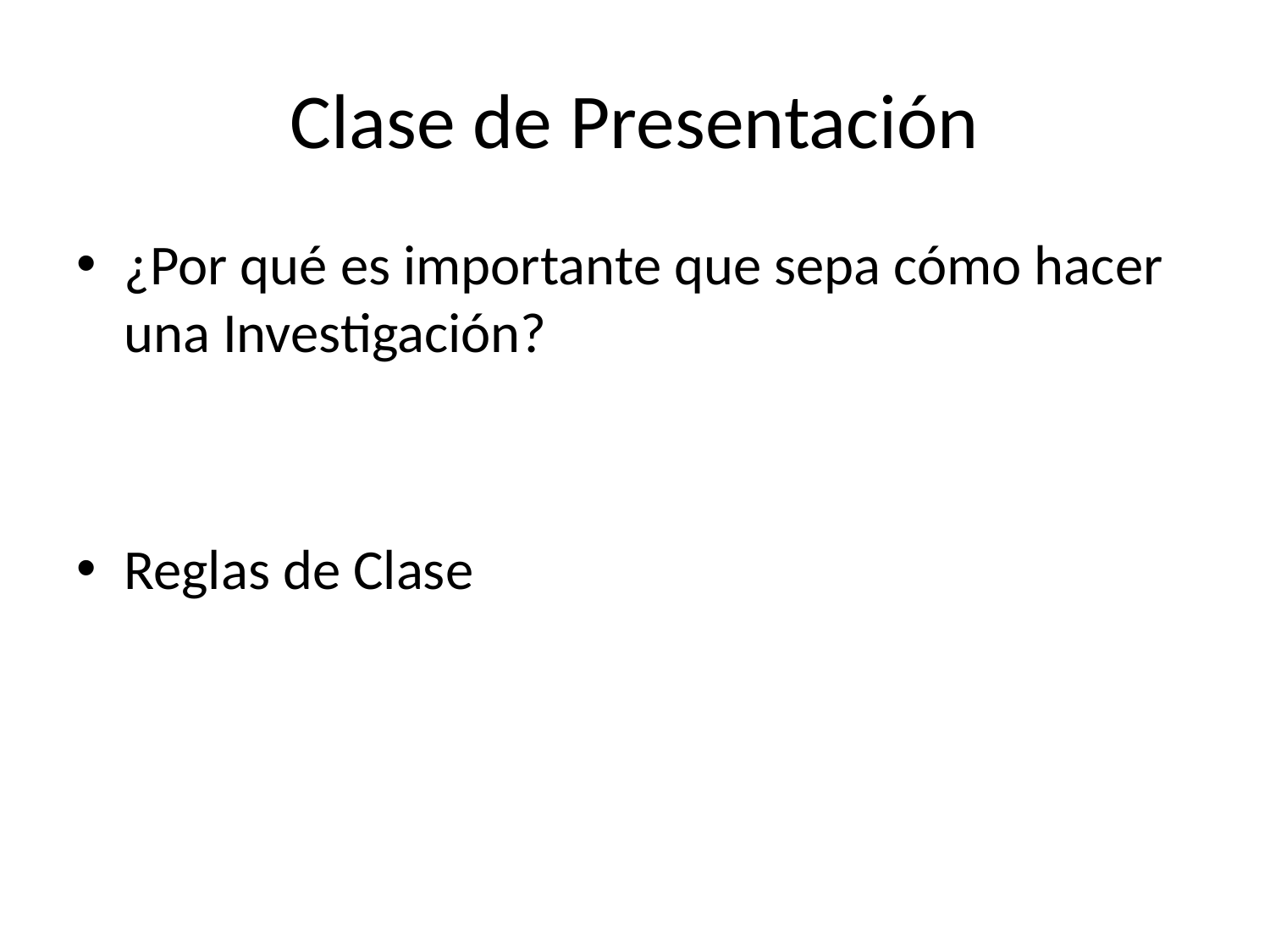

# Clase de Presentación
¿Por qué es importante que sepa cómo hacer una Investigación?

Reglas de Clase